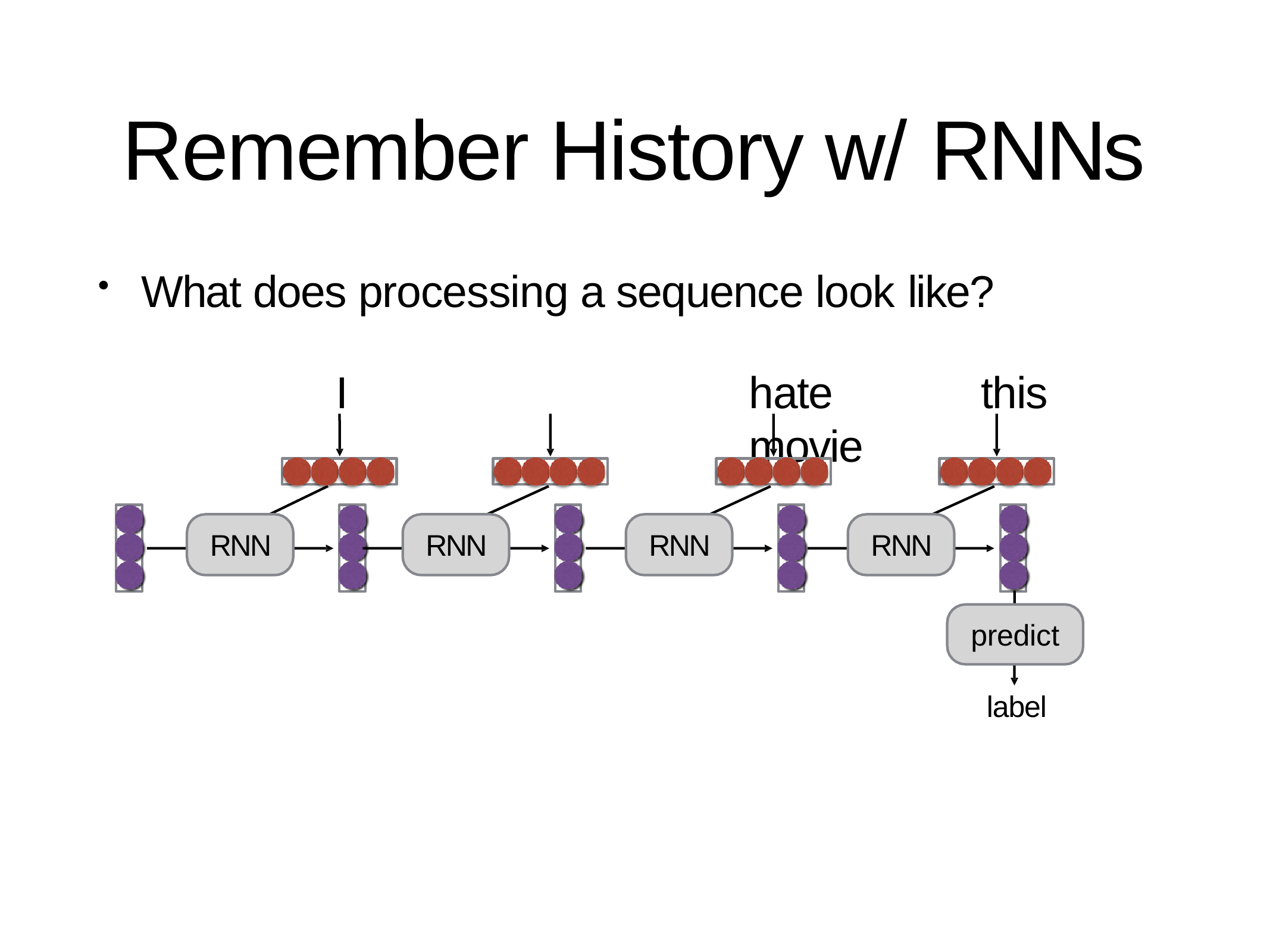

# Remember History w/ RNNs
What does processing a sequence look like?
I	hate	this	movie

RNN
RNN
RNN
RNN

predict

label